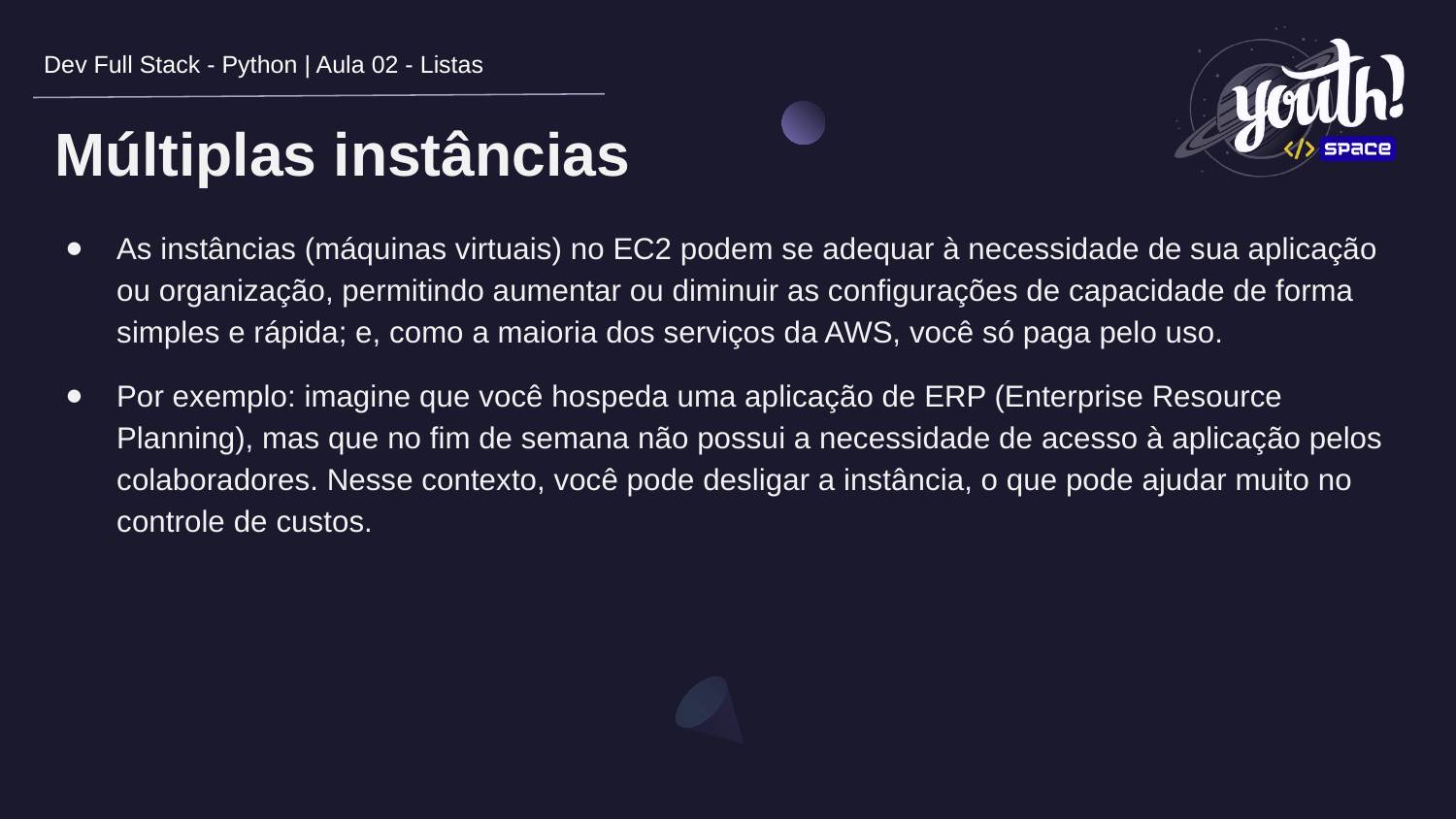

Dev Full Stack - Python | Aula 02 - Listas
# Múltiplas instâncias
As instâncias (máquinas virtuais) no EC2 podem se adequar à necessidade de sua aplicação ou organização, permitindo aumentar ou diminuir as configurações de capacidade de forma simples e rápida; e, como a maioria dos serviços da AWS, você só paga pelo uso.
Por exemplo: imagine que você hospeda uma aplicação de ERP (Enterprise Resource Planning), mas que no fim de semana não possui a necessidade de acesso à aplicação pelos colaboradores. Nesse contexto, você pode desligar a instância, o que pode ajudar muito no controle de custos.